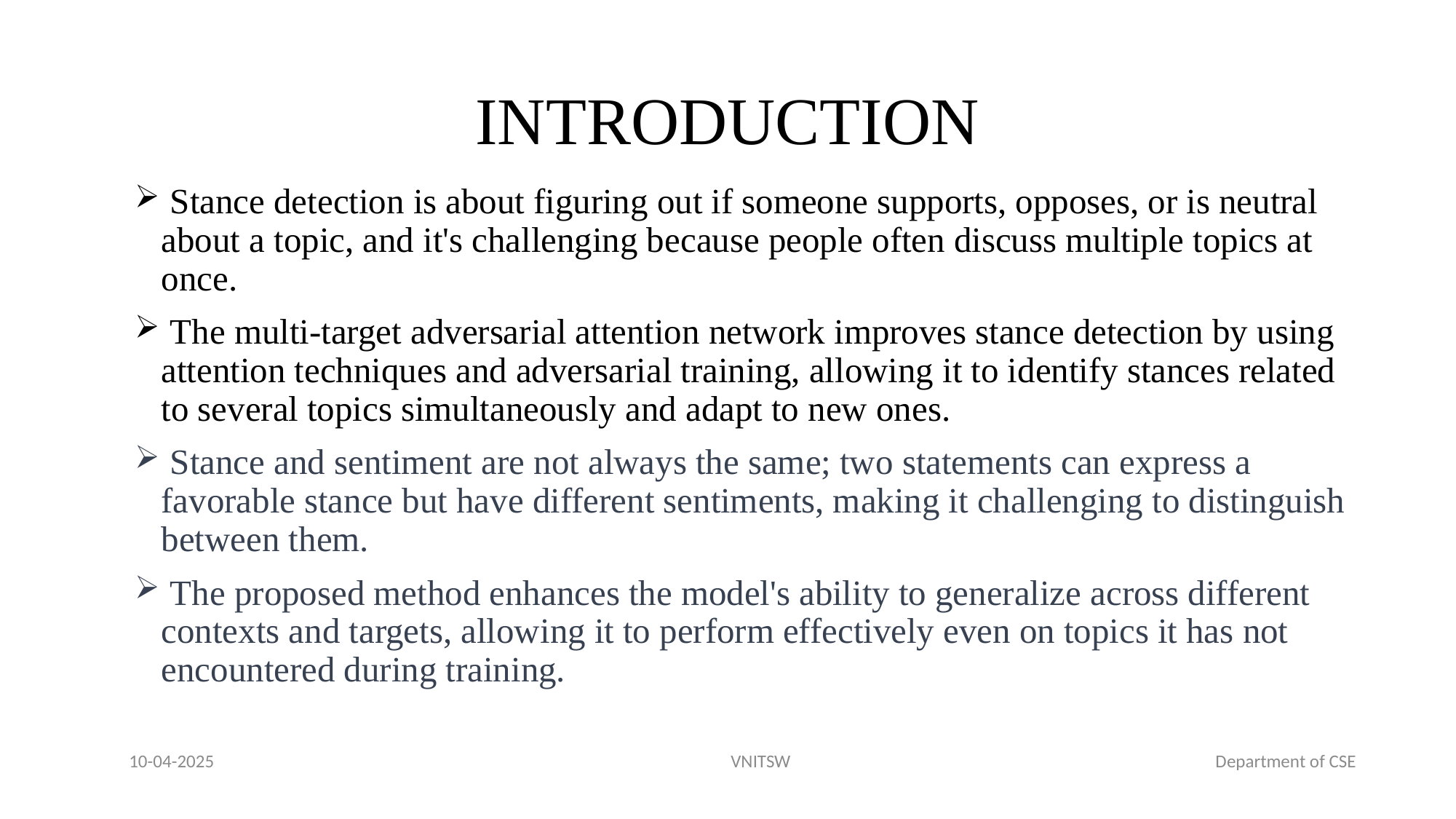

# INTRODUCTION
 Stance detection is about figuring out if someone supports, opposes, or is neutral about a topic, and it's challenging because people often discuss multiple topics at once.
 The multi-target adversarial attention network improves stance detection by using attention techniques and adversarial training, allowing it to identify stances related to several topics simultaneously and adapt to new ones.
 Stance and sentiment are not always the same; two statements can express a favorable stance but have different sentiments, making it challenging to distinguish between them.
 The proposed method enhances the model's ability to generalize across different contexts and targets, allowing it to perform effectively even on topics it has not encountered during training.

10-04-2025                                                                                                                            VNITSW                                                                                                      Department of CSE